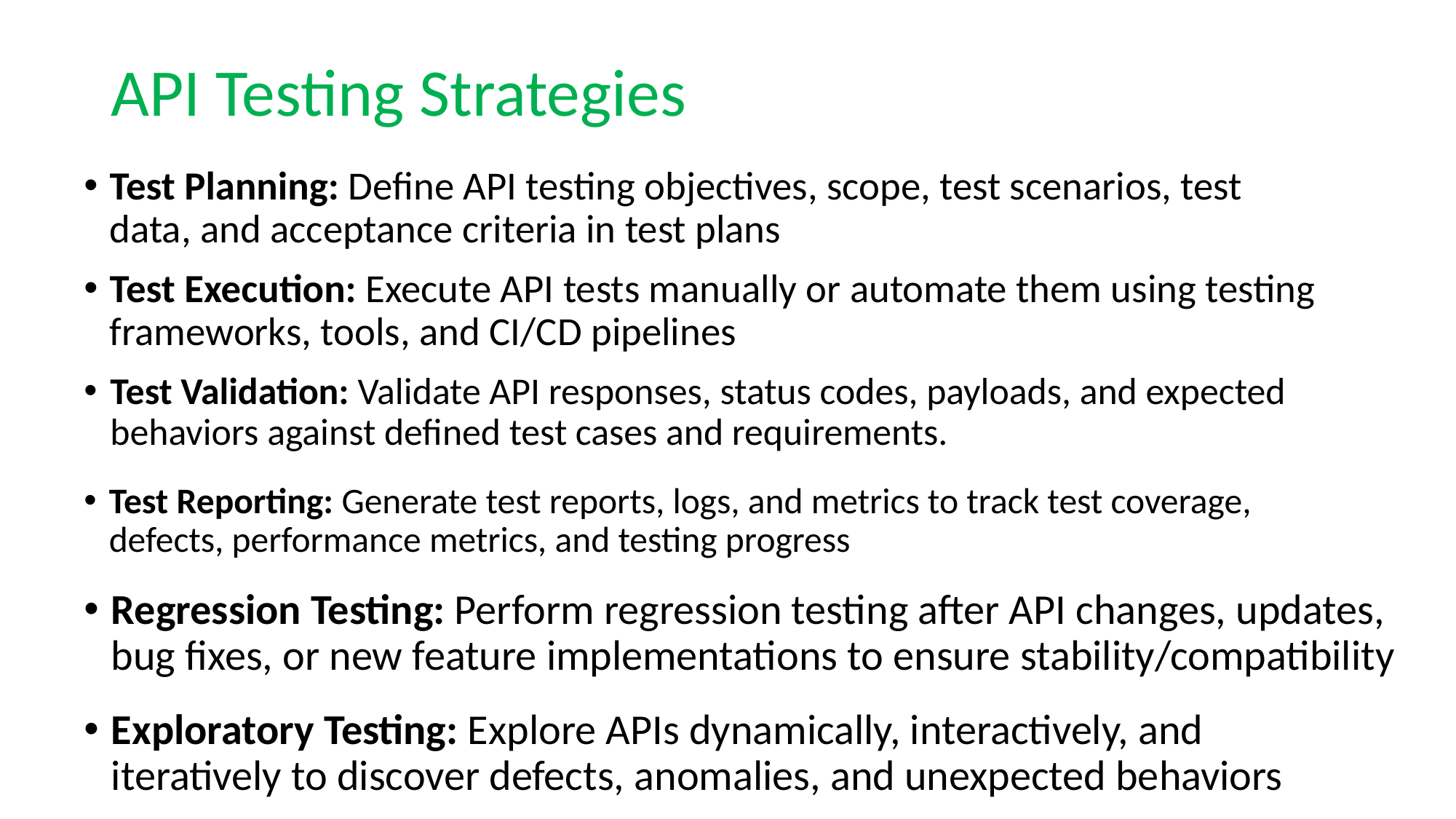

# API Testing Strategies
Test Planning: Define API testing objectives, scope, test scenarios, test data, and acceptance criteria in test plans
Test Execution: Execute API tests manually or automate them using testing frameworks, tools, and CI/CD pipelines
Test Validation: Validate API responses, status codes, payloads, and expected behaviors against defined test cases and requirements.
Test Reporting: Generate test reports, logs, and metrics to track test coverage, defects, performance metrics, and testing progress
Regression Testing: Perform regression testing after API changes, updates, bug fixes, or new feature implementations to ensure stability/compatibility
Exploratory Testing: Explore APIs dynamically, interactively, and iteratively to discover defects, anomalies, and unexpected behaviors